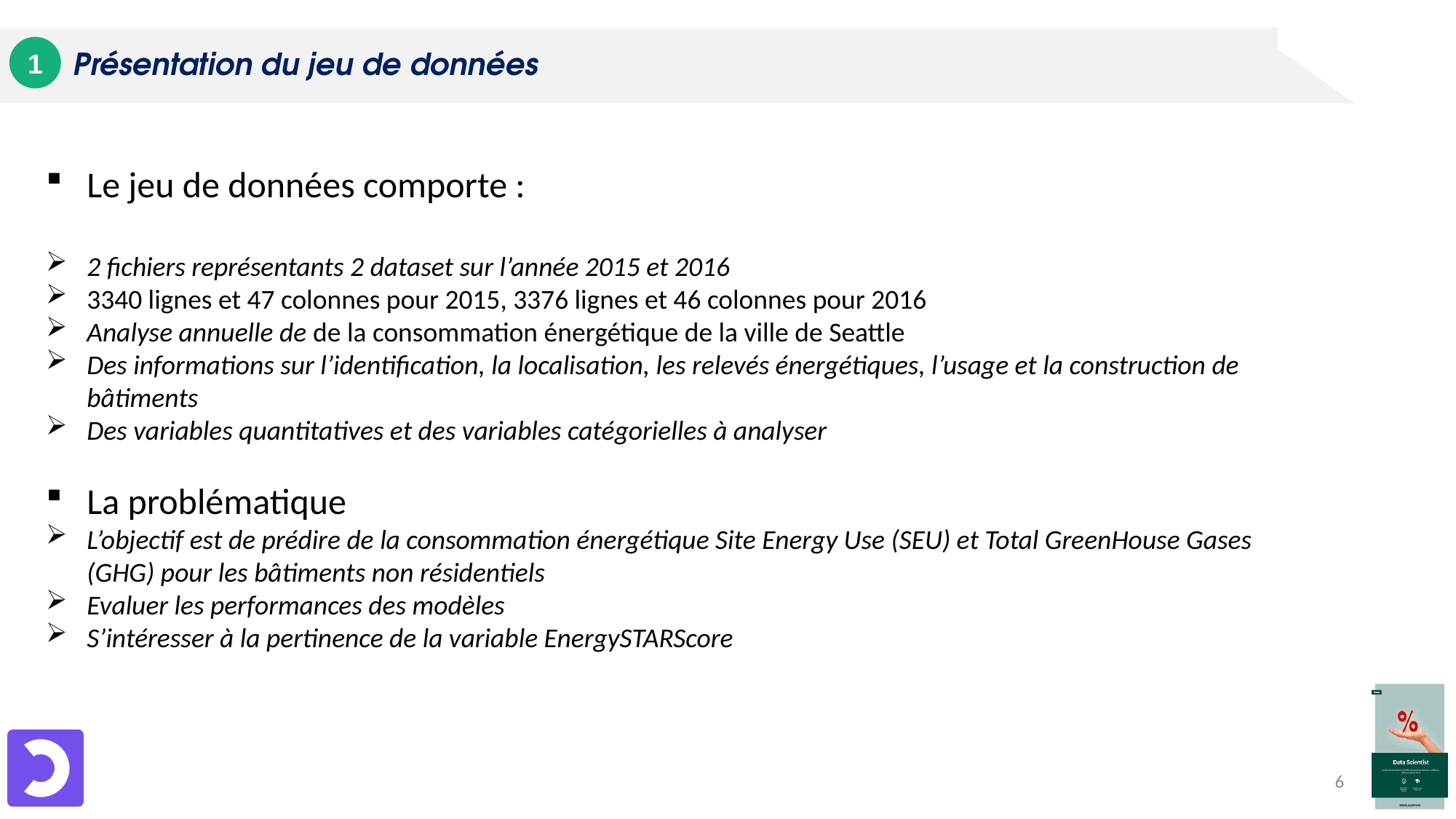

# Présentation du jeu de données
1

Le jeu de données comporte :

2 fichiers représentants 2 dataset sur l’année 2015 et 2016
3340 lignes et 47 colonnes pour 2015, 3376 lignes et 46 colonnes pour 2016
Analyse annuelle de de la consommation énergétique de la ville de Seattle
Des informations sur l’identification, la localisation, les relevés énergétiques, l’usage et la construction de bâtiments
Des variables quantitatives et des variables catégorielles à analyser

La problématique
L’objectif est de prédire de la consommation énergétique Site Energy Use (SEU) et Total GreenHouse Gases (GHG) pour les bâtiments non résidentiels
Evaluer les performances des modèles
S’intéresser à la pertinence de la variable EnergySTARScore